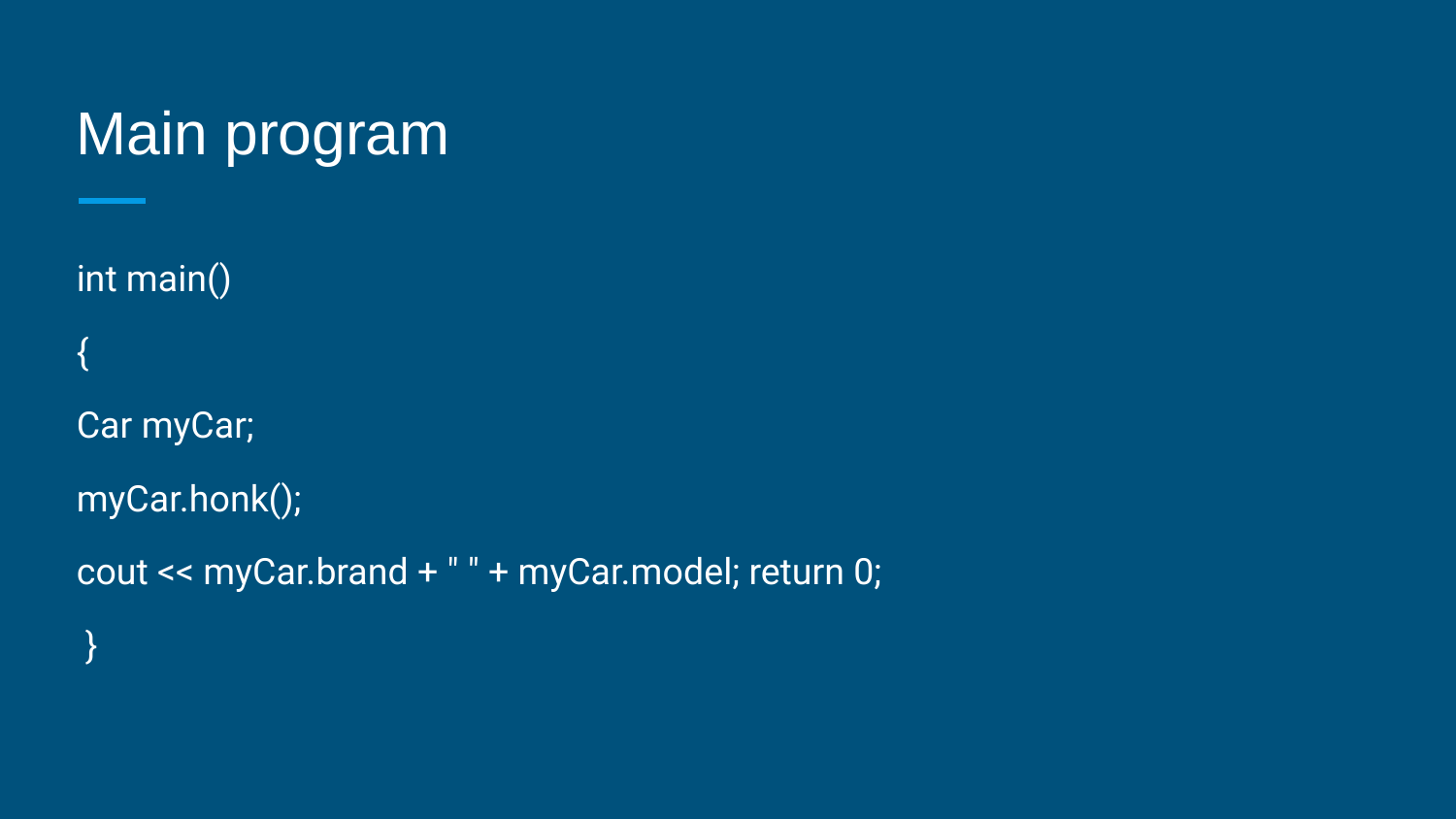

# Main program
int main()
{
Car myCar;
myCar.honk();
cout << myCar.brand + " " + myCar.model; return 0;
 }